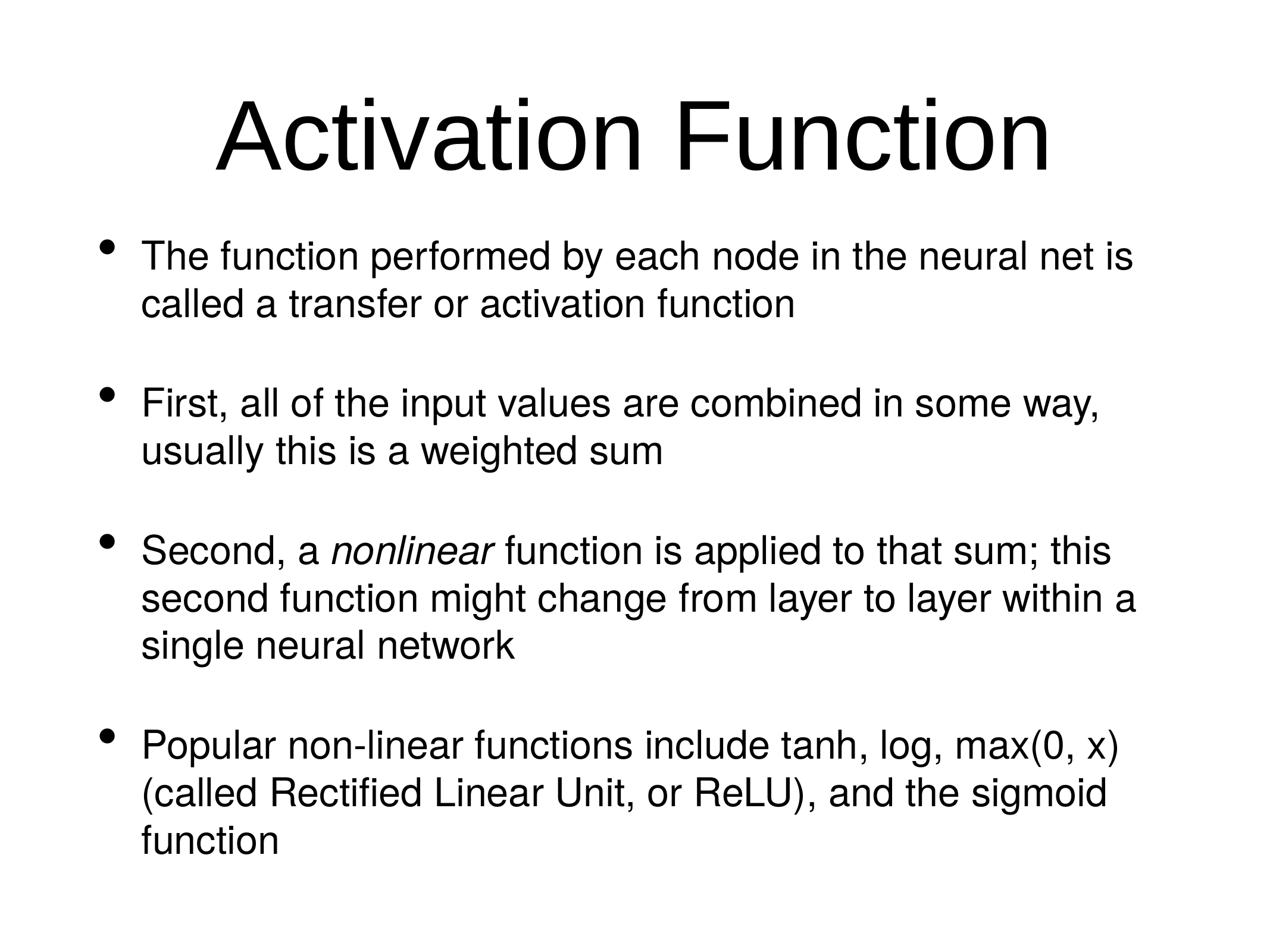

# Activation Function
The function performed by each node in the neural net is called a transfer or activation function
First, all of the input values are combined in some way, usually this is a weighted sum
Second, a nonlinear function is applied to that sum; this second function might change from layer to layer within a single neural network
Popular non-linear functions include tanh, log, max(0, x) (called Rectified Linear Unit, or ReLU), and the sigmoid function